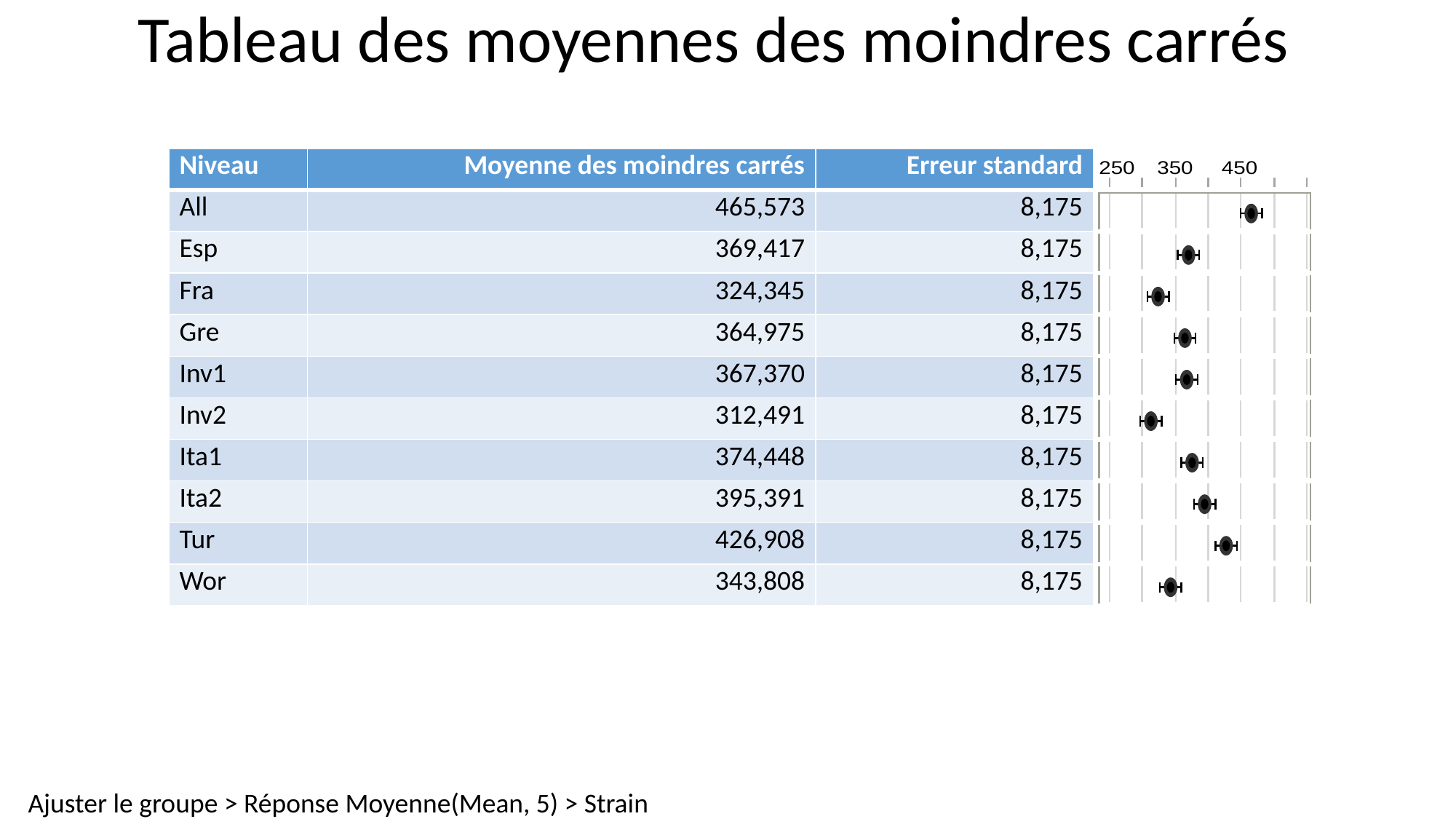

# Tableau des moyennes des moindres carrés
| Niveau | Moyenne des moindres carrés | Erreur standard |  |
| --- | --- | --- | --- |
| All | 465,573 | 8,175 |  |
| Esp | 369,417 | 8,175 |  |
| Fra | 324,345 | 8,175 |  |
| Gre | 364,975 | 8,175 |  |
| Inv1 | 367,370 | 8,175 |  |
| Inv2 | 312,491 | 8,175 |  |
| Ita1 | 374,448 | 8,175 |  |
| Ita2 | 395,391 | 8,175 |  |
| Tur | 426,908 | 8,175 |  |
| Wor | 343,808 | 8,175 |  |
Ajuster le groupe > Réponse Moyenne(Mean, 5) > Strain